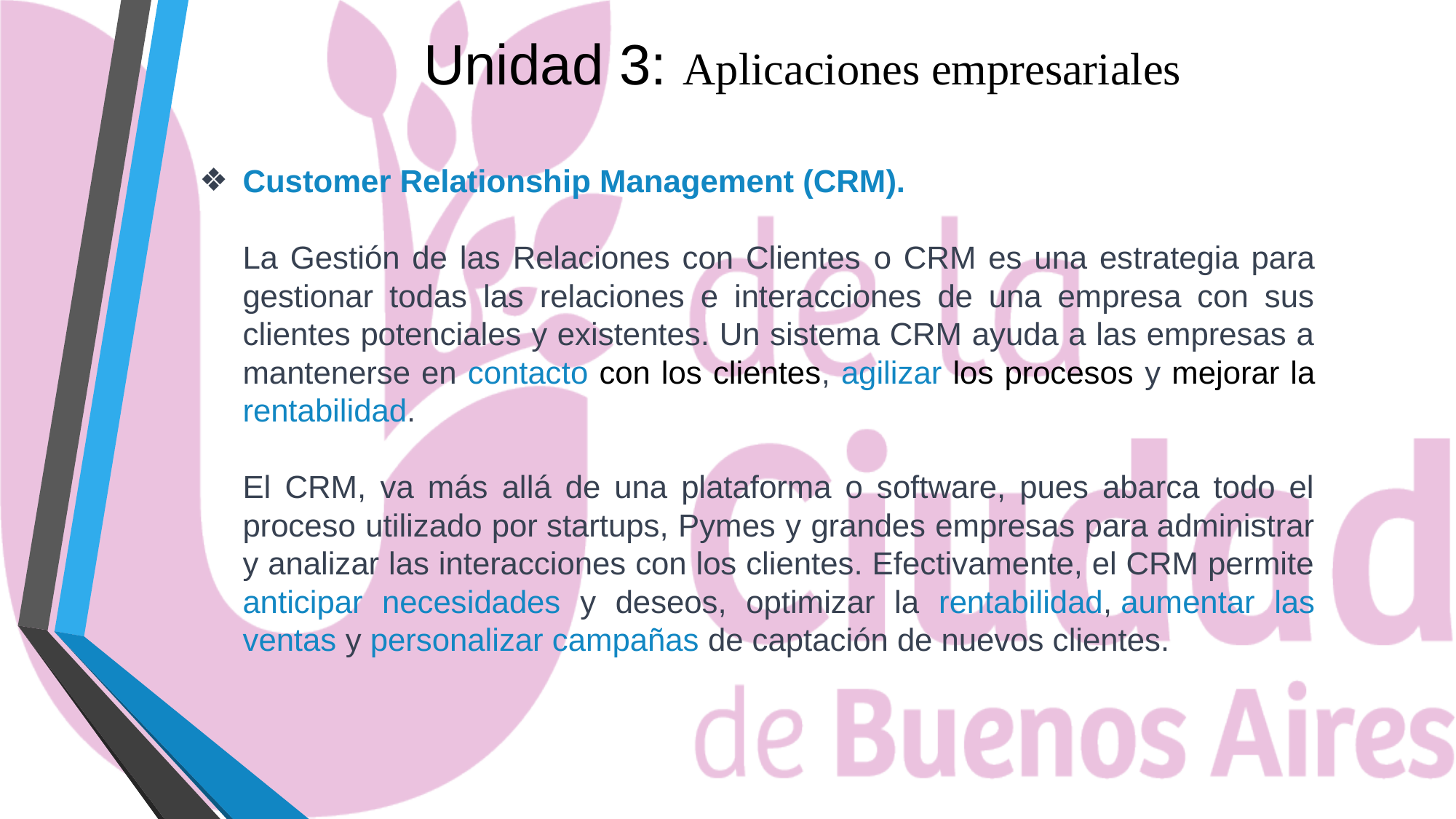

# Unidad 3: Aplicaciones empresariales
Customer Relationship Management (CRM).

La Gestión de las Relaciones con Clientes o CRM es una estrategia para gestionar todas las relaciones e interacciones de una empresa con sus clientes potenciales y existentes. Un sistema CRM ayuda a las empresas a mantenerse en contacto con los clientes, agilizar los procesos y mejorar la rentabilidad.

El CRM, va más allá de una plataforma o software, pues abarca todo el proceso utilizado por startups, Pymes y grandes empresas para administrar y analizar las interacciones con los clientes. Efectivamente, el CRM permite anticipar necesidades y deseos, optimizar la rentabilidad, aumentar las ventas y personalizar campañas de captación de nuevos clientes.